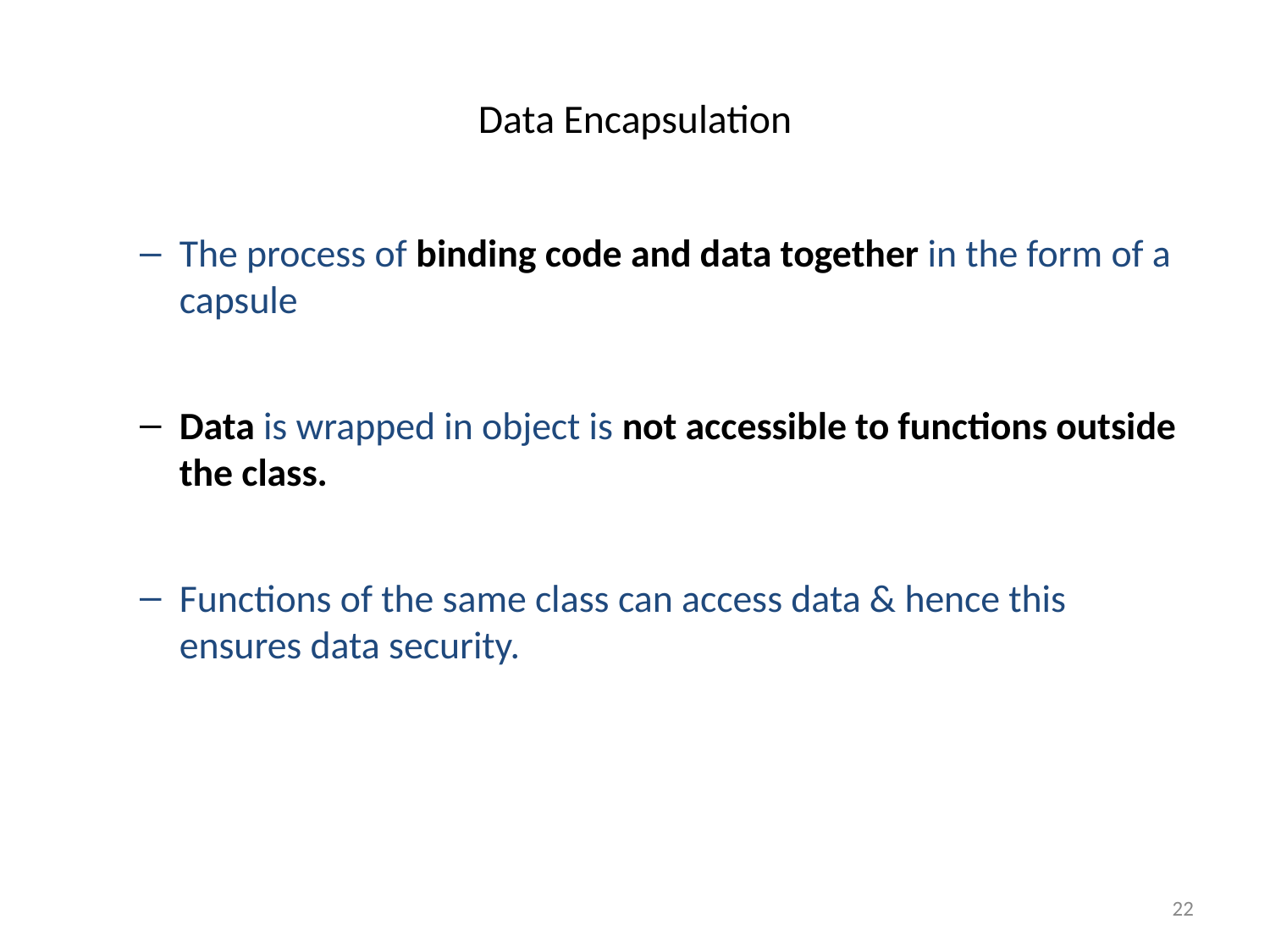

# Data Encapsulation
The process of binding code and data together in the form of a capsule

Data is wrapped in object is not accessible to functions outside the class.

Functions of the same class can access data & hence this ensures data security.

22